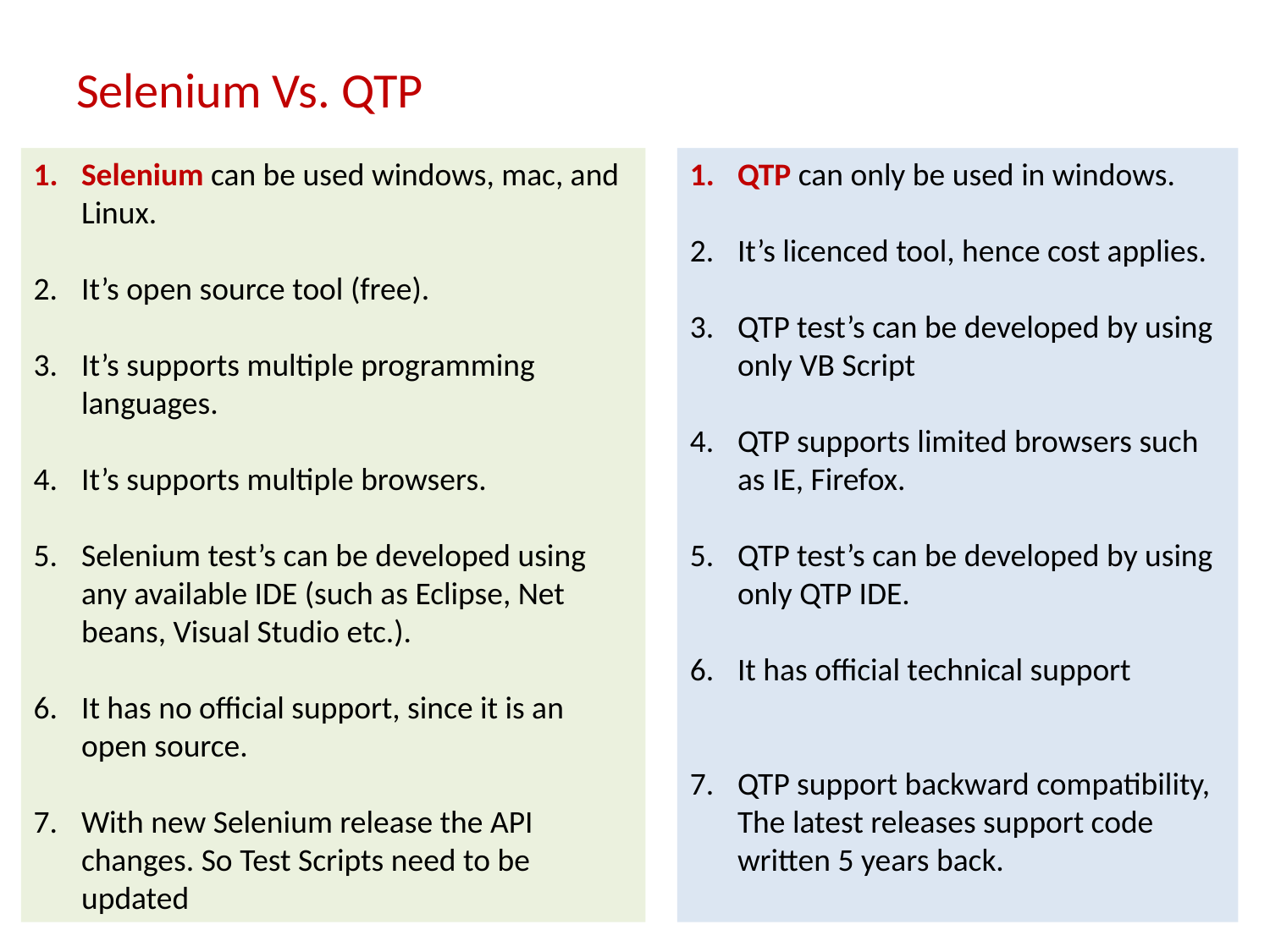

# Selenium Vs. QTP
Selenium can be used windows, mac, and Linux.

It’s open source tool (free).

It’s supports multiple programming languages.

It’s supports multiple browsers.

Selenium test’s can be developed using any available IDE (such as Eclipse, Net beans, Visual Studio etc.).

It has no official support, since it is an open source.

With new Selenium release the API changes. So Test Scripts need to be updated
QTP can only be used in windows.

It’s licenced tool, hence cost applies.

QTP test’s can be developed by using only VB Script

QTP supports limited browsers such as IE, Firefox.

QTP test’s can be developed by using only QTP IDE.

It has official technical support

QTP support backward compatibility, The latest releases support code written 5 years back.